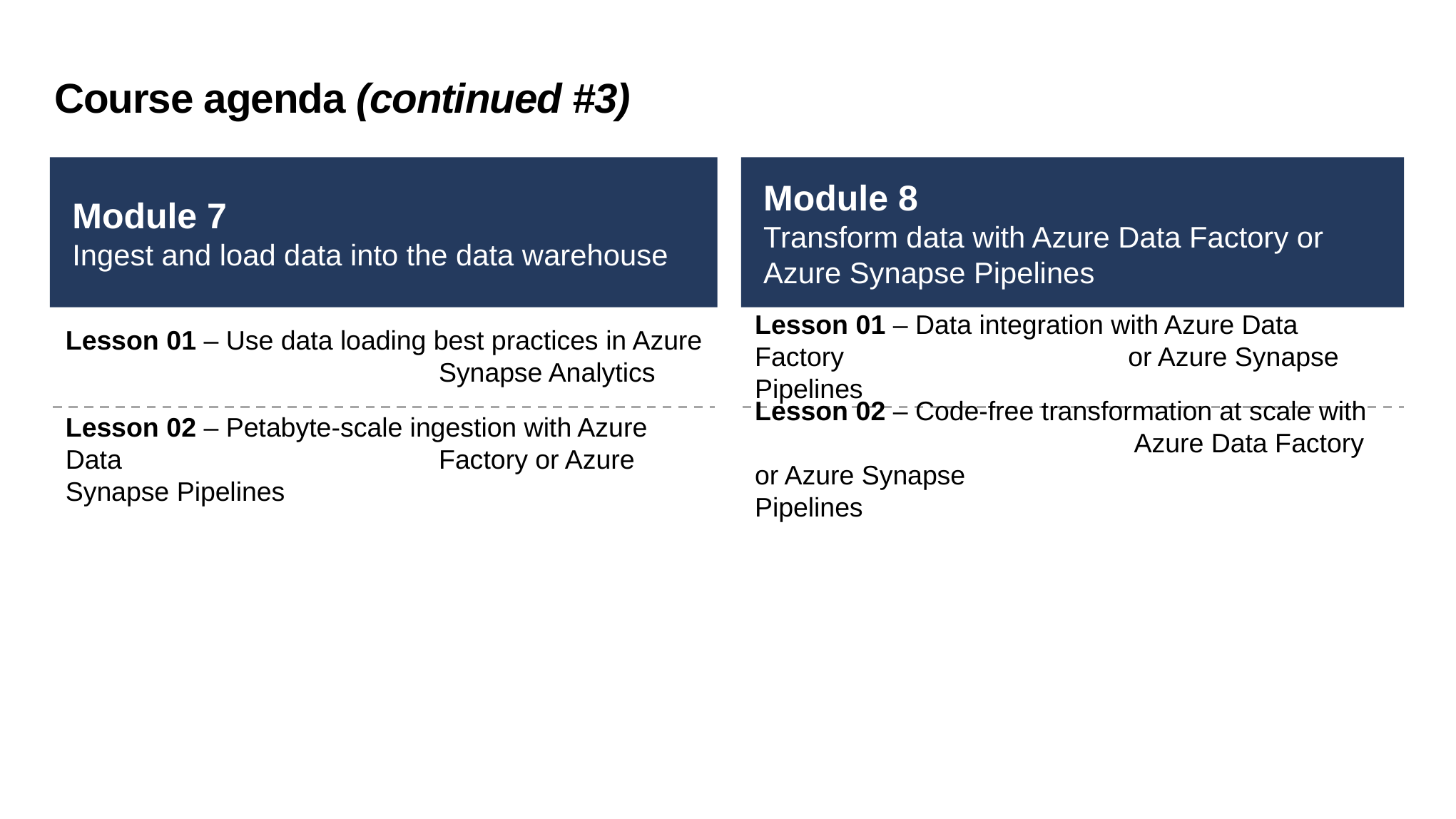

# Course agenda (continued #3)
Module 7
Ingest and load data into the data warehouse
Module 8
Transform data with Azure Data Factory or Azure Synapse Pipelines
Lesson 01 – Use data loading best practices in Azure 			       Synapse Analytics
Lesson 01 – Data integration with Azure Data Factory 			       or Azure Synapse Pipelines
Lesson 02 – Petabyte-scale ingestion with Azure Data 			       Factory or Azure Synapse Pipelines
Lesson 02 – Code-free transformation at scale with 			        Azure Data Factory or Azure Synapse 			        Pipelines